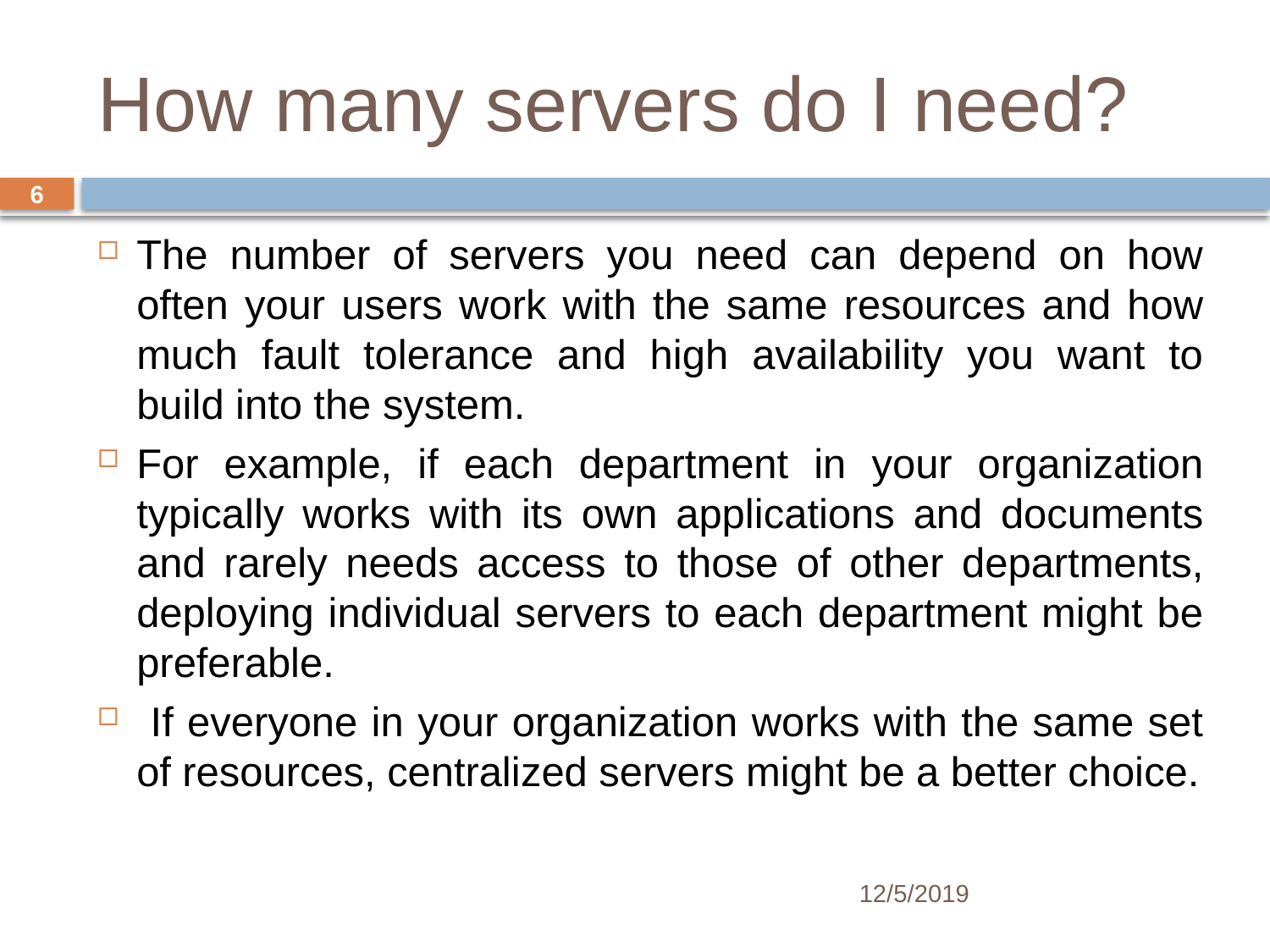

# How many servers do I need?
6
The number of servers you need can depend on how often your users work with the same resources and how much fault tolerance and high availability you want to build into the system.
For example, if each department in your organization typically works with its own applications and documents and rarely needs access to those of other departments, deploying individual servers to each department might be preferable.
 If everyone in your organization works with the same set of resources, centralized servers might be a better choice.
12/5/2019